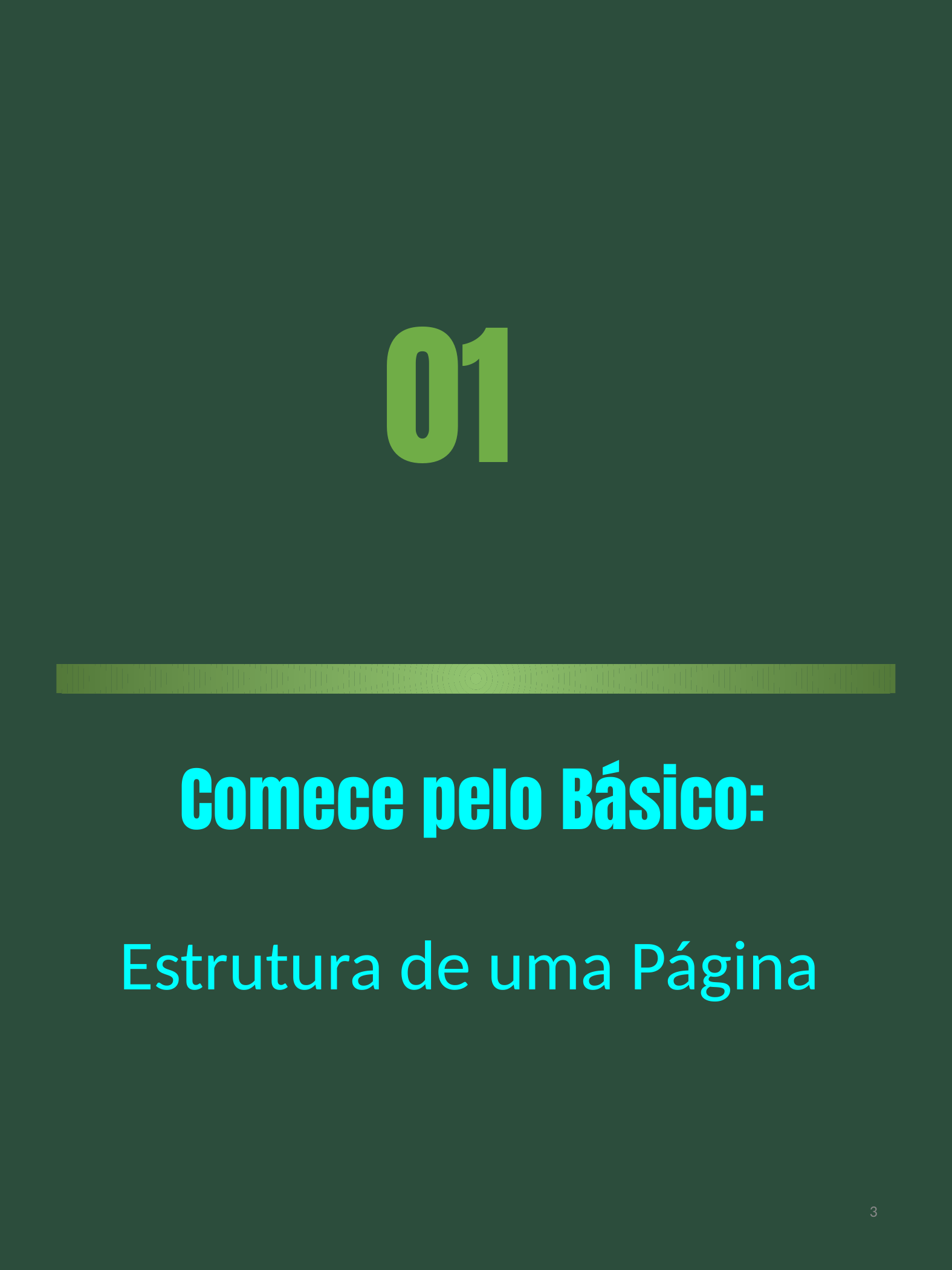

01
#
Comece pelo Básico:
Estrutura de uma Página

Primeiros passos com HTML-Eliane Ribeiro
3